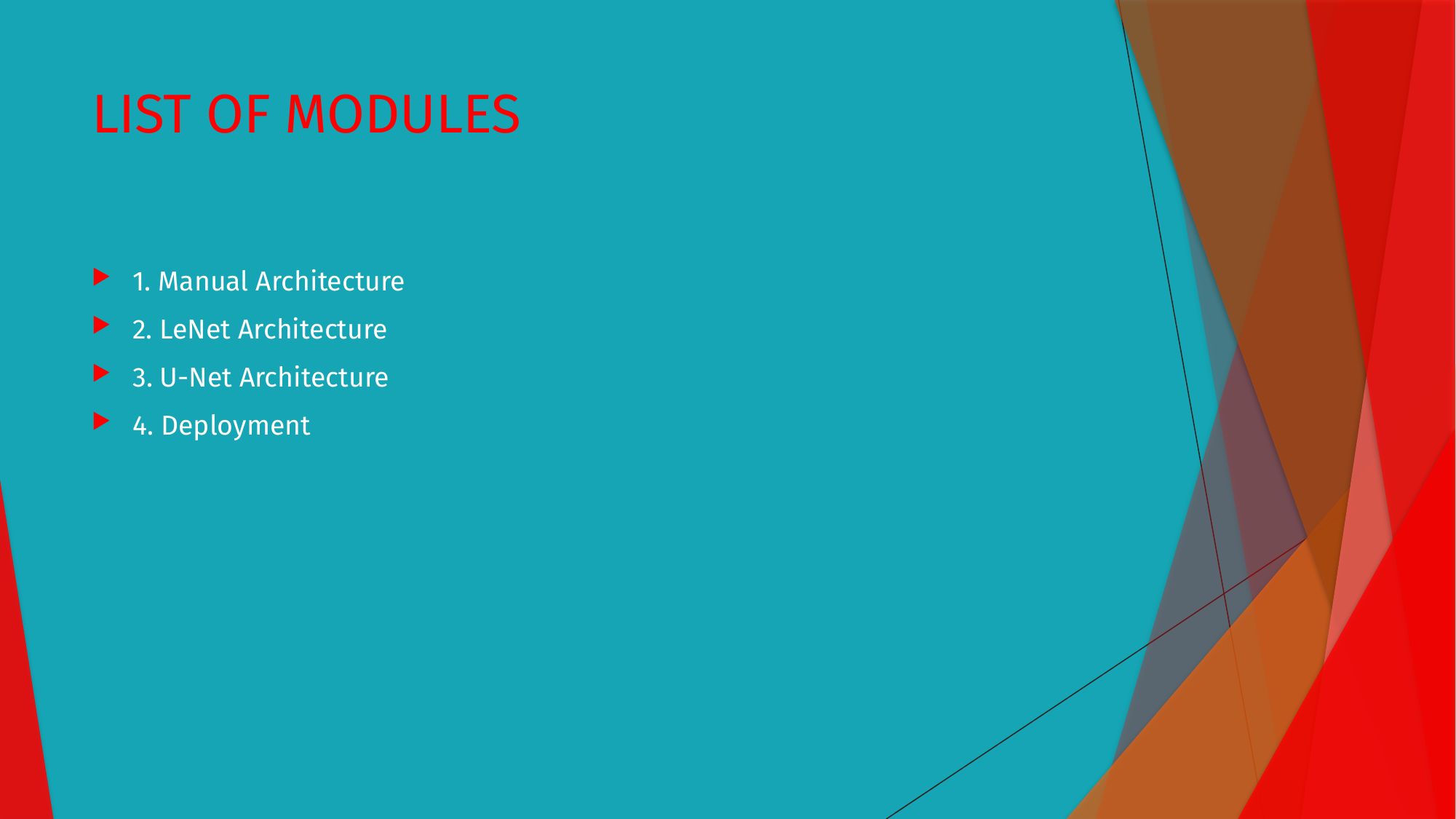

# LIST OF MODULES
1. Manual Architecture
2. LeNet Architecture
3. U-Net Architecture
4. Deployment